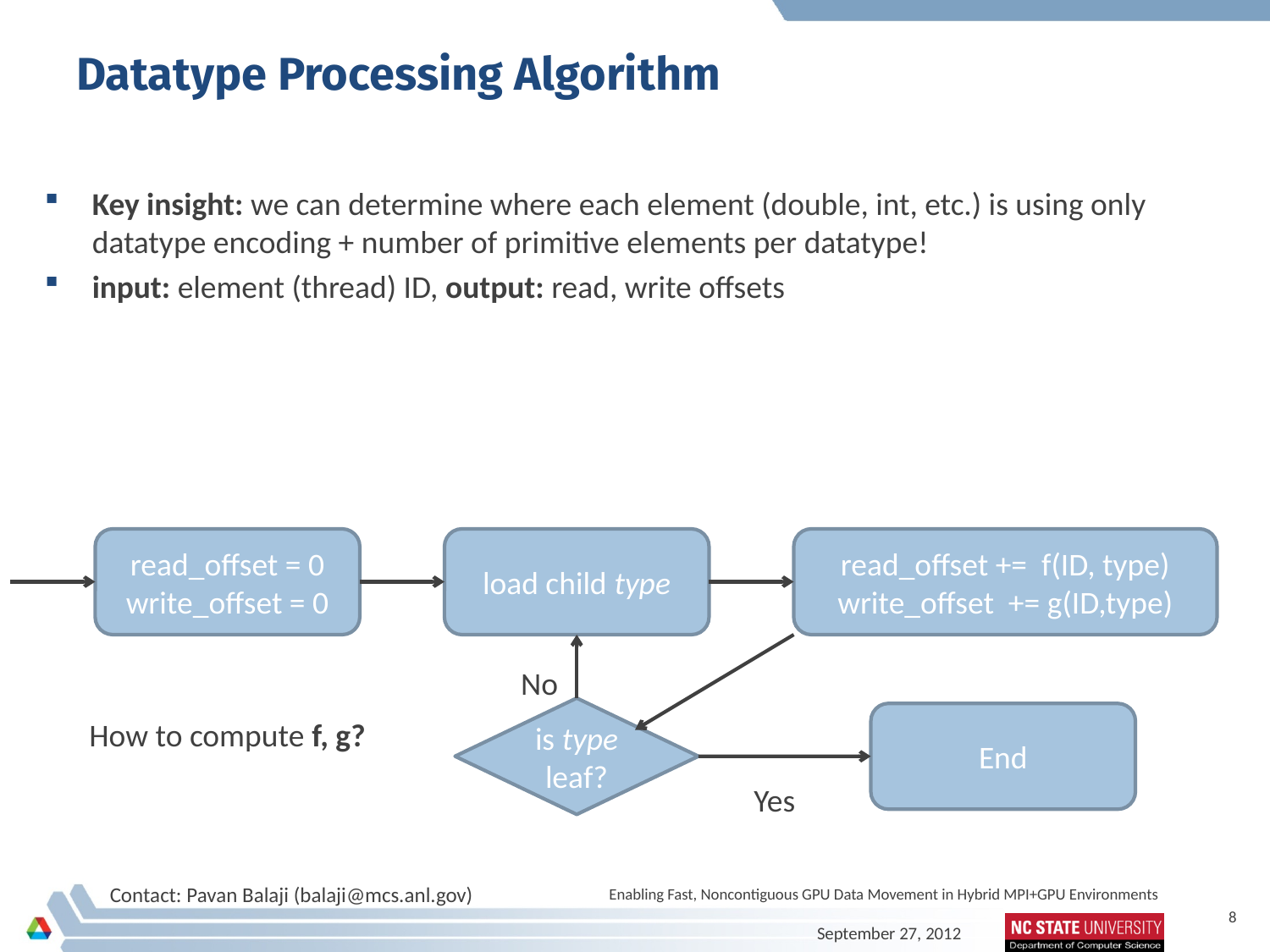

# Datatype Processing Algorithm
Key insight: we can determine where each element (double, int, etc.) is using only datatype encoding + number of primitive elements per datatype!
input: element (thread) ID, output: read, write offsets
read_offset = 0
write_offset = 0
load child type
read_offset +=  f(ID, type)
write_offset  += g(ID,type)
No
is type leaf?
End
How to compute f, g?
Yes
Enabling Fast, Noncontiguous GPU Data Movement in Hybrid MPI+GPU Environments
8
September 27, 2012